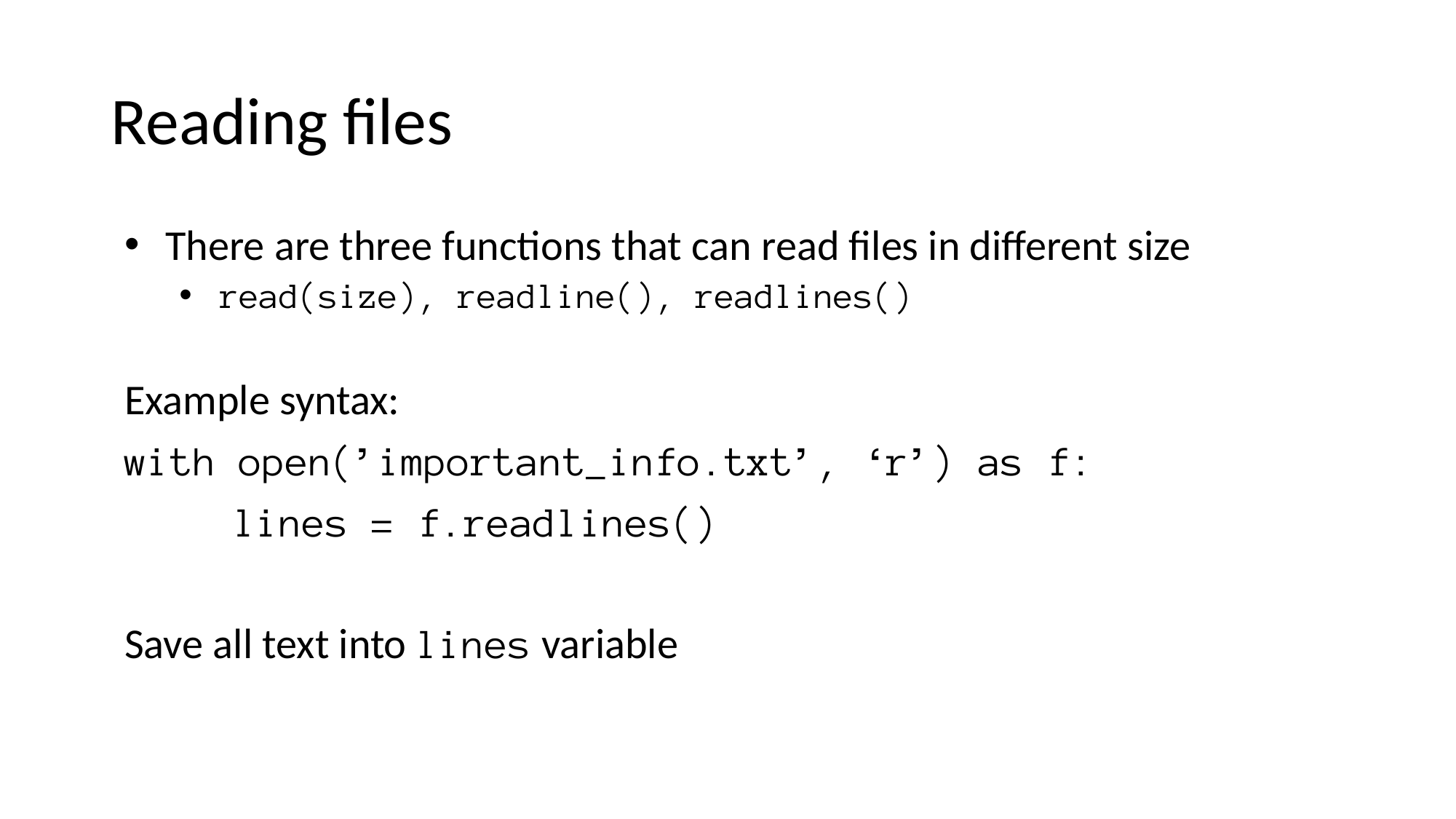

# Reading files
There are three functions that can read files in different size
read(size), readline(), readlines()

Example syntax:
with open(’important_info.txt’, ‘r’) as f:
	lines = f.readlines()

Save all text into lines variable